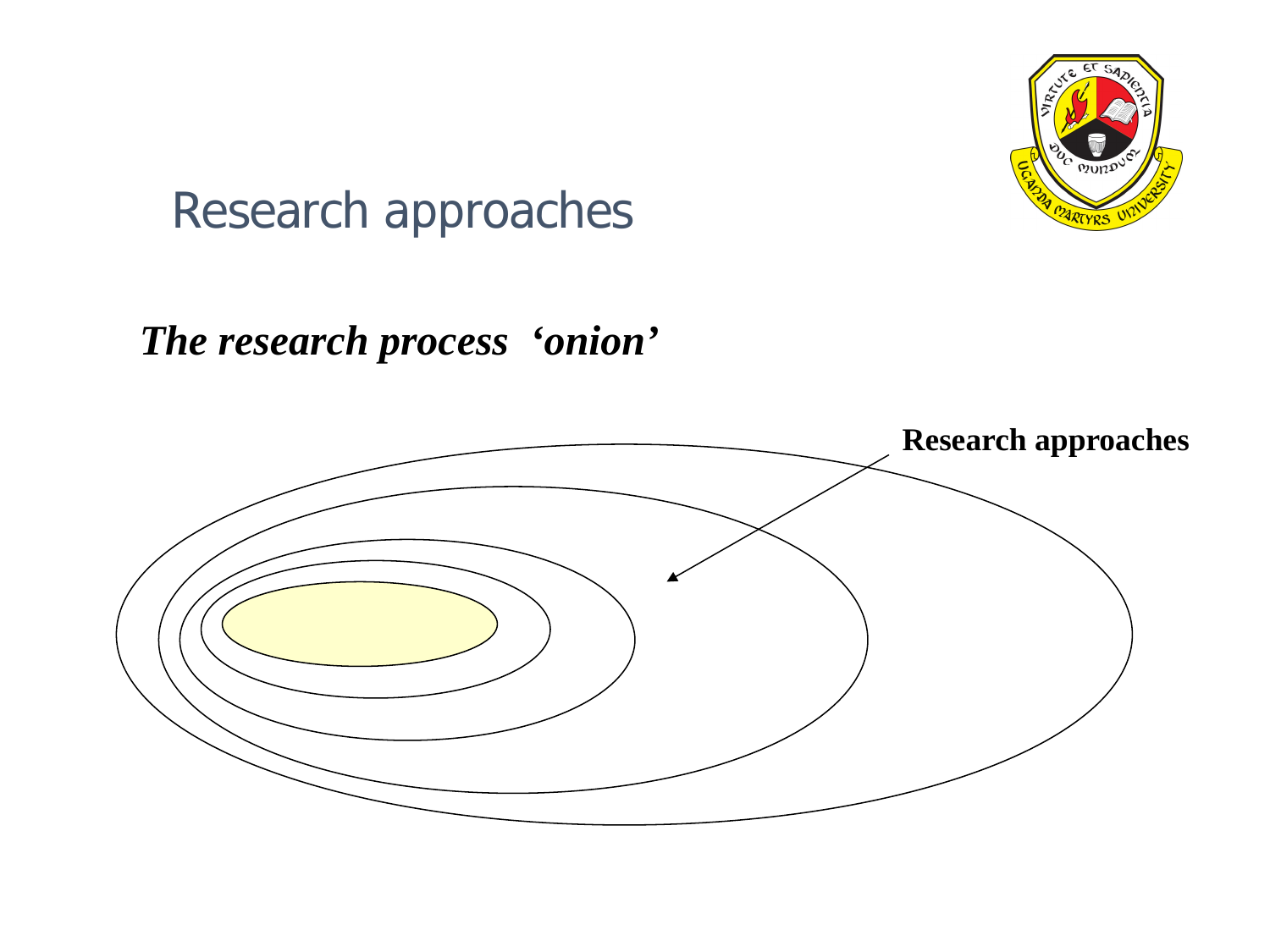

Research approaches
The research process  ‘onion’
Research approaches